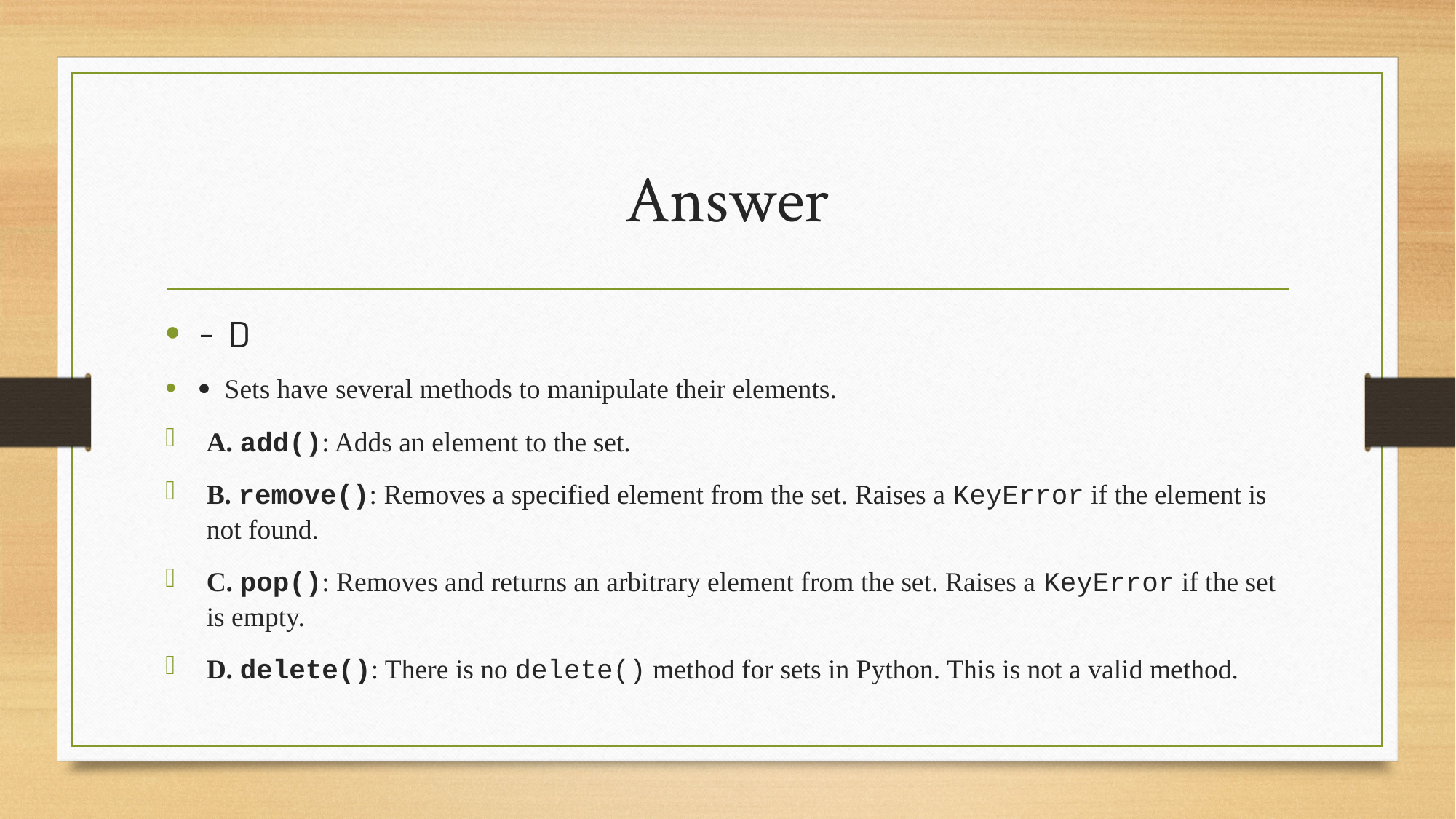

# Answer
-  D
•  Sets have several methods to manipulate their elements.
A. add(): Adds an element to the set.
B. remove(): Removes a specified element from the set. Raises a KeyError if the element is not found.
C. pop(): Removes and returns an arbitrary element from the set. Raises a KeyError if the set is empty.
D. delete(): There is no delete() method for sets in Python. This is not a valid method.